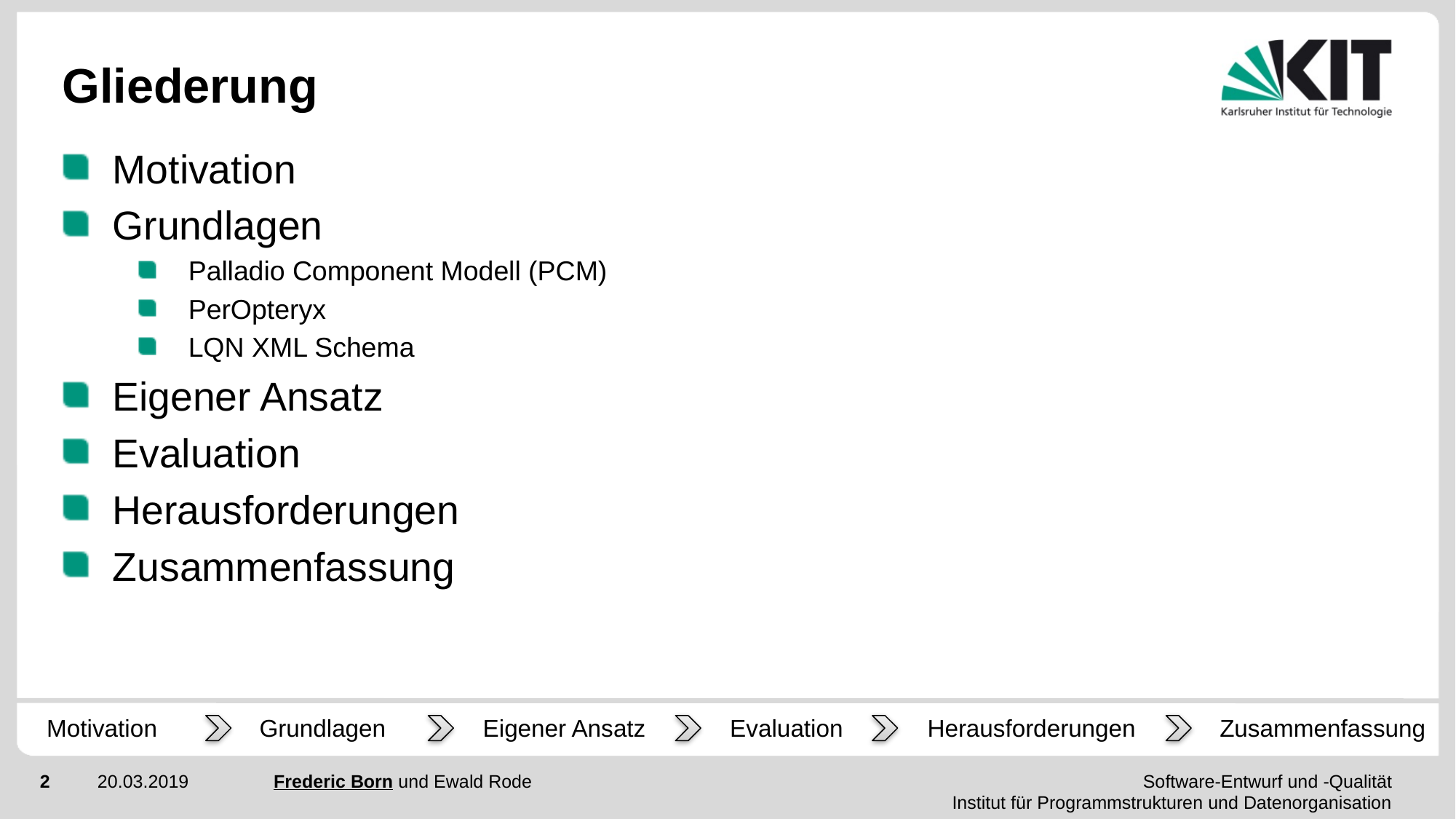

# Gliederung
Motivation
Grundlagen
Palladio Component Modell (PCM)
PerOpteryx
LQN XML Schema
Eigener Ansatz
Evaluation
Herausforderungen
Zusammenfassung
Motivation
Grundlagen
Eigener Ansatz
Evaluation
Herausforderungen
Zusammenfassung

Frederic Born und Ewald Rode